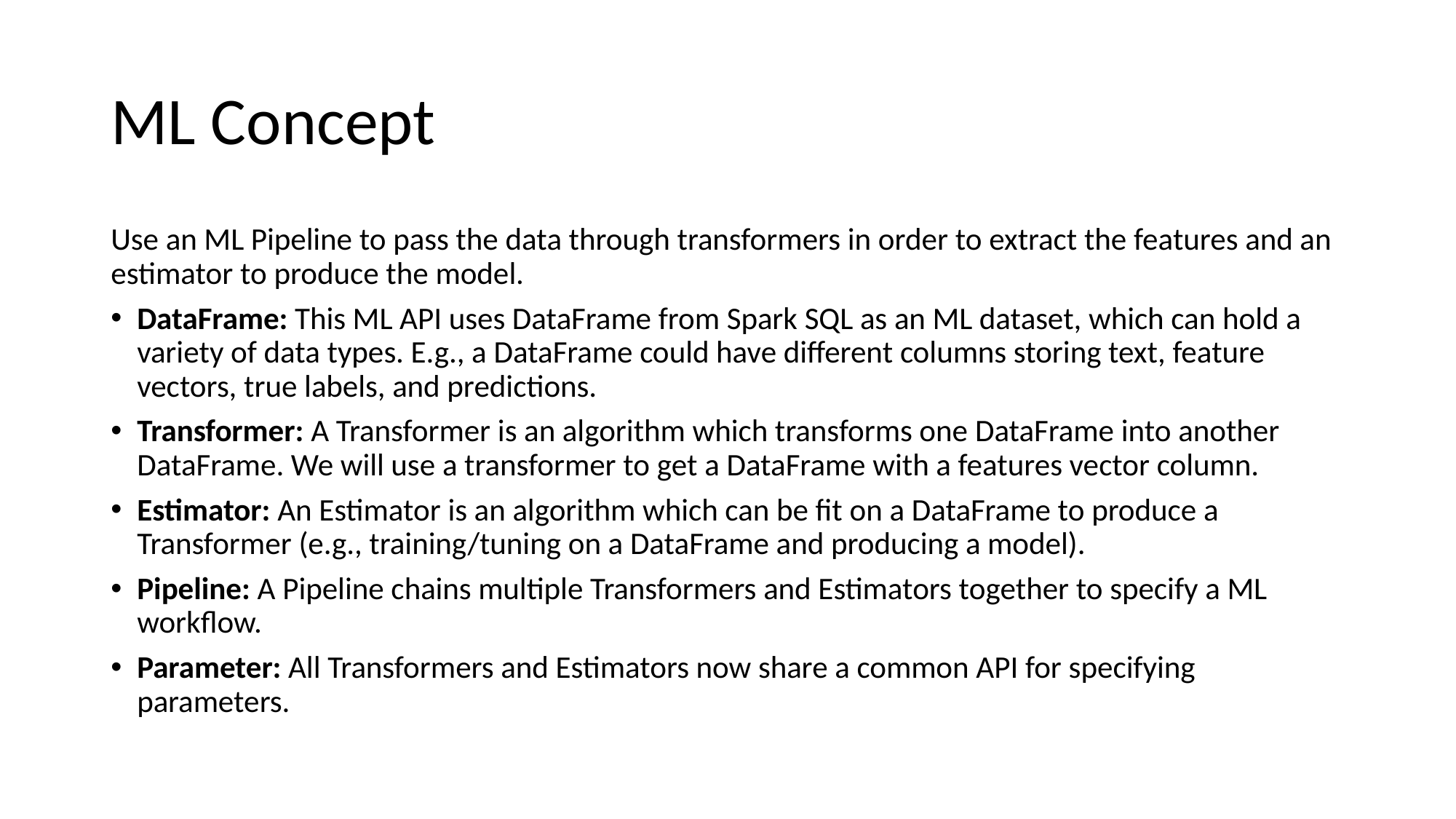

# ML Concept
Use an ML Pipeline to pass the data through transformers in order to extract the features and an estimator to produce the model.
DataFrame: This ML API uses DataFrame from Spark SQL as an ML dataset, which can hold a variety of data types. E.g., a DataFrame could have different columns storing text, feature vectors, true labels, and predictions.
Transformer: A Transformer is an algorithm which transforms one DataFrame into another DataFrame. We will use a transformer to get a DataFrame with a features vector column.
Estimator: An Estimator is an algorithm which can be fit on a DataFrame to produce a Transformer (e.g., training/tuning on a DataFrame and producing a model).
Pipeline: A Pipeline chains multiple Transformers and Estimators together to specify a ML workflow.
Parameter: All Transformers and Estimators now share a common API for specifying parameters.